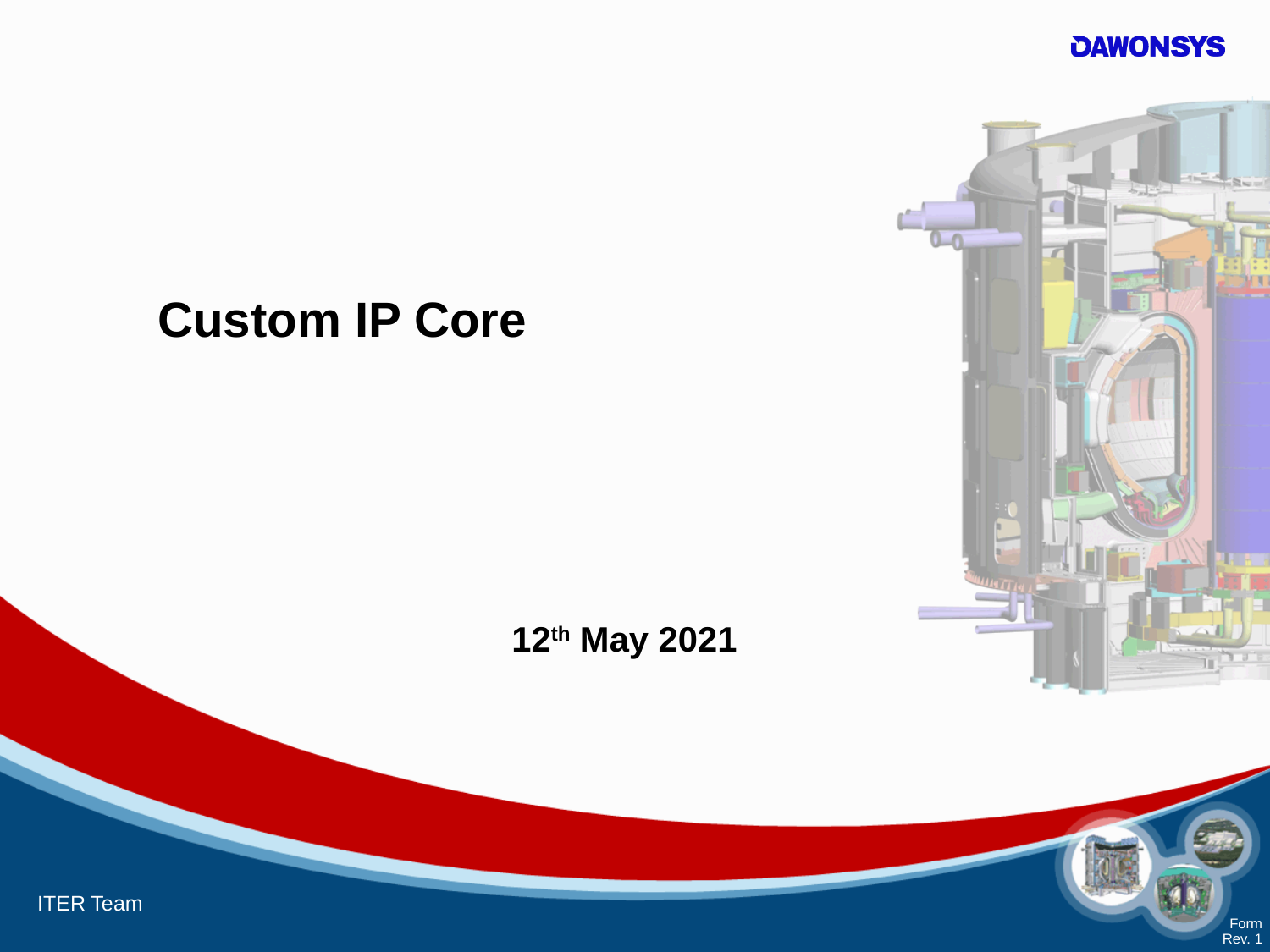

| Custom IP Core |
| --- |
12th May 2021